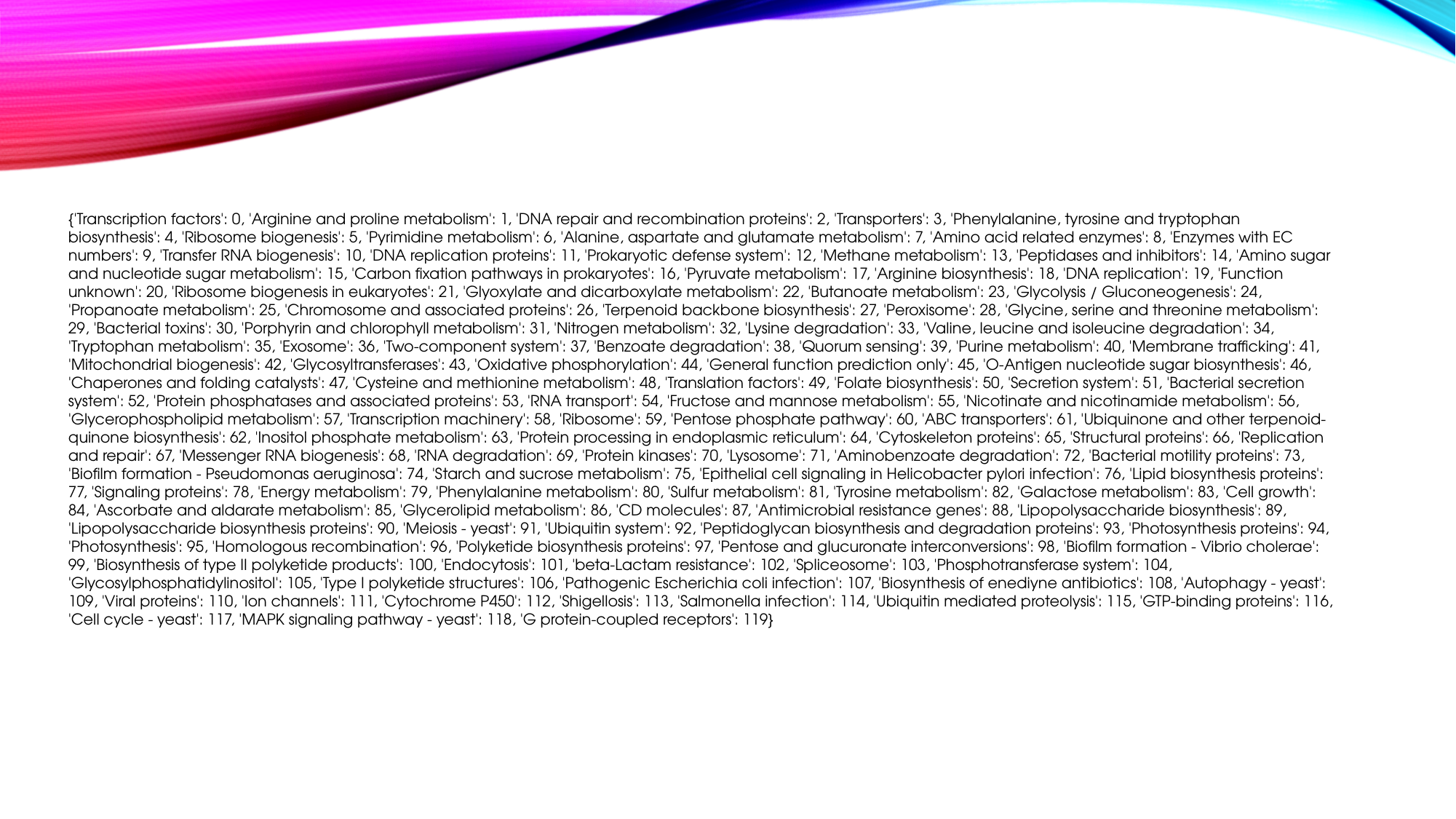

{'Transcription factors': 0, 'Arginine and proline metabolism': 1, 'DNA repair and recombination proteins': 2, 'Transporters': 3, 'Phenylalanine, tyrosine and tryptophan biosynthesis': 4, 'Ribosome biogenesis': 5, 'Pyrimidine metabolism': 6, 'Alanine, aspartate and glutamate metabolism': 7, 'Amino acid related enzymes': 8, 'Enzymes with EC numbers': 9, 'Transfer RNA biogenesis': 10, 'DNA replication proteins': 11, 'Prokaryotic defense system': 12, 'Methane metabolism': 13, 'Peptidases and inhibitors': 14, 'Amino sugar and nucleotide sugar metabolism': 15, 'Carbon fixation pathways in prokaryotes': 16, 'Pyruvate metabolism': 17, 'Arginine biosynthesis': 18, 'DNA replication': 19, 'Function unknown': 20, 'Ribosome biogenesis in eukaryotes': 21, 'Glyoxylate and dicarboxylate metabolism': 22, 'Butanoate metabolism': 23, 'Glycolysis / Gluconeogenesis': 24, 'Propanoate metabolism': 25, 'Chromosome and associated proteins': 26, 'Terpenoid backbone biosynthesis': 27, 'Peroxisome': 28, 'Glycine, serine and threonine metabolism': 29, 'Bacterial toxins': 30, 'Porphyrin and chlorophyll metabolism': 31, 'Nitrogen metabolism': 32, 'Lysine degradation': 33, 'Valine, leucine and isoleucine degradation': 34, 'Tryptophan metabolism': 35, 'Exosome': 36, 'Two-component system': 37, 'Benzoate degradation': 38, 'Quorum sensing': 39, 'Purine metabolism': 40, 'Membrane trafficking': 41, 'Mitochondrial biogenesis': 42, 'Glycosyltransferases': 43, 'Oxidative phosphorylation': 44, 'General function prediction only': 45, 'O-Antigen nucleotide sugar biosynthesis': 46, 'Chaperones and folding catalysts': 47, 'Cysteine and methionine metabolism': 48, 'Translation factors': 49, 'Folate biosynthesis': 50, 'Secretion system': 51, 'Bacterial secretion system': 52, 'Protein phosphatases and associated proteins': 53, 'RNA transport': 54, 'Fructose and mannose metabolism': 55, 'Nicotinate and nicotinamide metabolism': 56, 'Glycerophospholipid metabolism': 57, 'Transcription machinery': 58, 'Ribosome': 59, 'Pentose phosphate pathway': 60, 'ABC transporters': 61, 'Ubiquinone and other terpenoid-quinone biosynthesis': 62, 'Inositol phosphate metabolism': 63, 'Protein processing in endoplasmic reticulum': 64, 'Cytoskeleton proteins': 65, 'Structural proteins': 66, 'Replication and repair': 67, 'Messenger RNA biogenesis': 68, 'RNA degradation': 69, 'Protein kinases': 70, 'Lysosome': 71, 'Aminobenzoate degradation': 72, 'Bacterial motility proteins': 73, 'Biofilm formation - Pseudomonas aeruginosa': 74, 'Starch and sucrose metabolism': 75, 'Epithelial cell signaling in Helicobacter pylori infection': 76, 'Lipid biosynthesis proteins': 77, 'Signaling proteins': 78, 'Energy metabolism': 79, 'Phenylalanine metabolism': 80, 'Sulfur metabolism': 81, 'Tyrosine metabolism': 82, 'Galactose metabolism': 83, 'Cell growth': 84, 'Ascorbate and aldarate metabolism': 85, 'Glycerolipid metabolism': 86, 'CD molecules': 87, 'Antimicrobial resistance genes': 88, 'Lipopolysaccharide biosynthesis': 89, 'Lipopolysaccharide biosynthesis proteins': 90, 'Meiosis - yeast': 91, 'Ubiquitin system': 92, 'Peptidoglycan biosynthesis and degradation proteins': 93, 'Photosynthesis proteins': 94, 'Photosynthesis': 95, 'Homologous recombination': 96, 'Polyketide biosynthesis proteins': 97, 'Pentose and glucuronate interconversions': 98, 'Biofilm formation - Vibrio cholerae': 99, 'Biosynthesis of type II polyketide products': 100, 'Endocytosis': 101, 'beta-Lactam resistance': 102, 'Spliceosome': 103, 'Phosphotransferase system': 104, 'Glycosylphosphatidylinositol': 105, 'Type I polyketide structures': 106, 'Pathogenic Escherichia coli infection': 107, 'Biosynthesis of enediyne antibiotics': 108, 'Autophagy - yeast': 109, 'Viral proteins': 110, 'Ion channels': 111, 'Cytochrome P450': 112, 'Shigellosis': 113, 'Salmonella infection': 114, 'Ubiquitin mediated proteolysis': 115, 'GTP-binding proteins': 116, 'Cell cycle - yeast': 117, 'MAPK signaling pathway - yeast': 118, 'G protein-coupled receptors': 119}